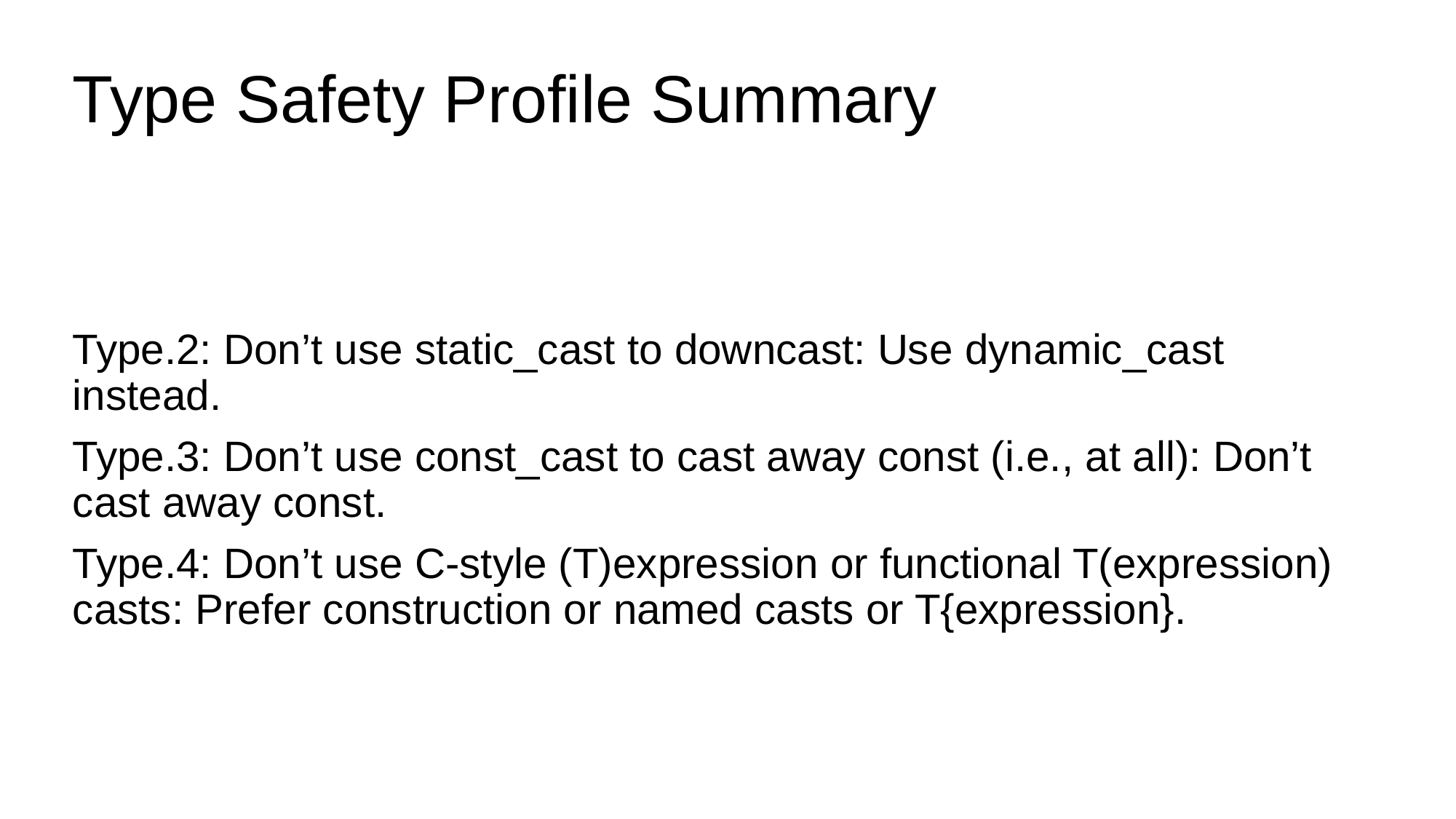

# Type Safety Profile Summary
Type.2: Don’t use static_cast to downcast: Use dynamic_cast instead.
Type.3: Don’t use const_cast to cast away const (i.e., at all): Don’t cast away const.
Type.4: Don’t use C-style (T)expression or functional T(expression) casts: Prefer construction or named casts or T{expression}.